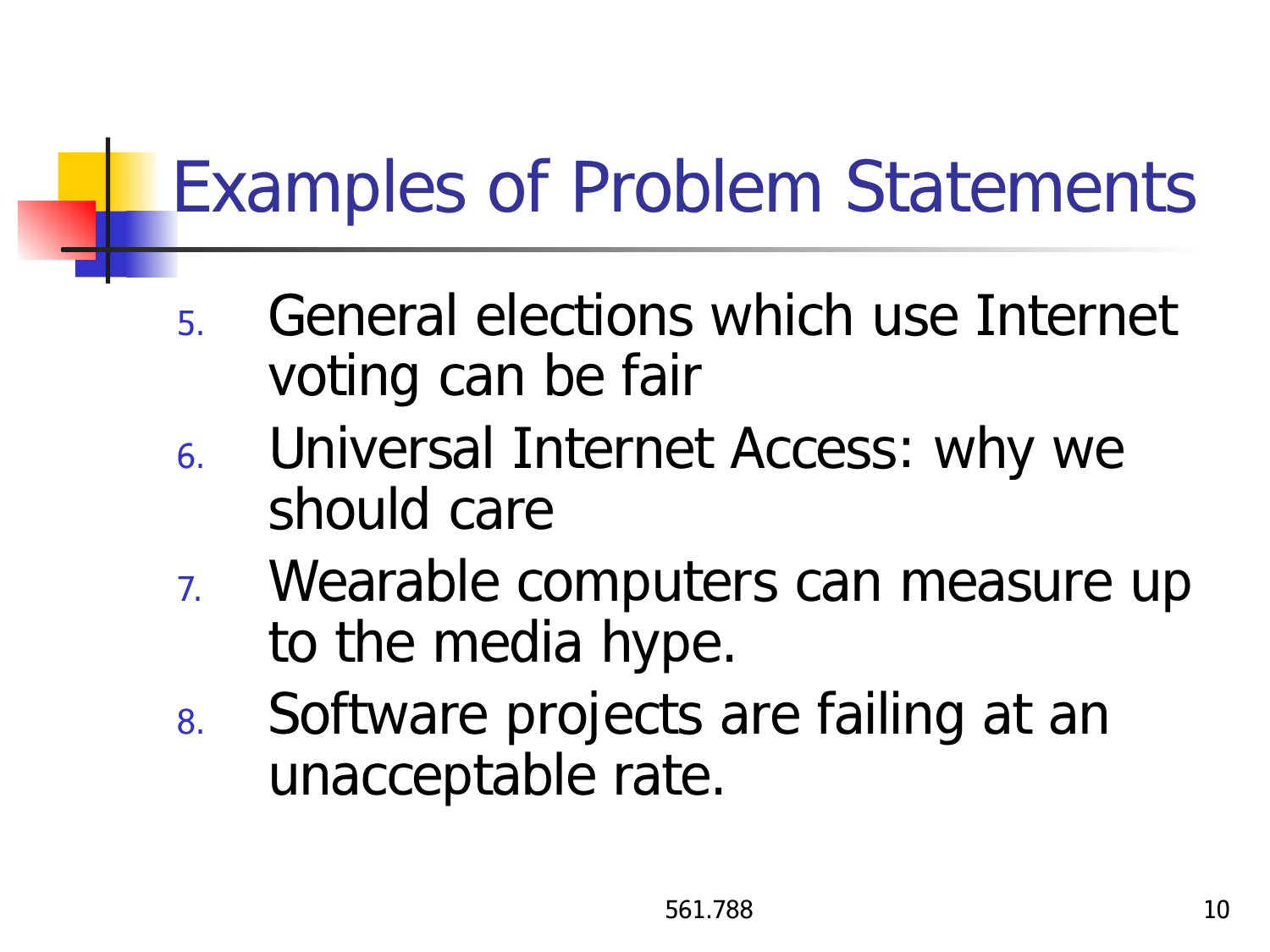

# Examples of Problem Statements
General elections which use Internet voting can be fair
Universal Internet Access: why we should care
Wearable computers can measure up to the media hype.
Software projects are failing at an unacceptable rate.
561.788
10